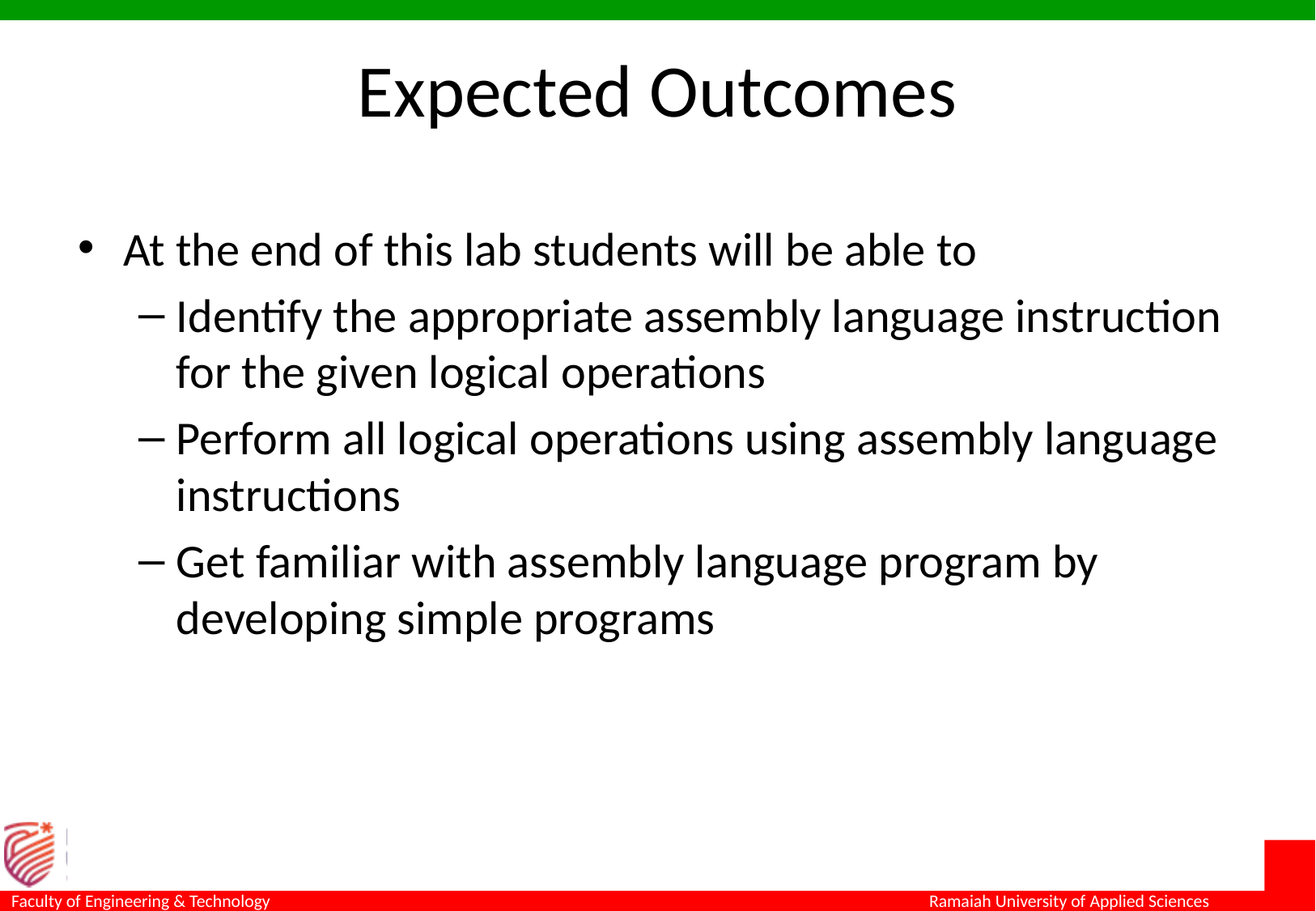

# Expected Outcomes
At the end of this lab students will be able to
Identify the appropriate assembly language instruction for the given logical operations
Perform all logical operations using assembly language instructions
Get familiar with assembly language program by developing simple programs